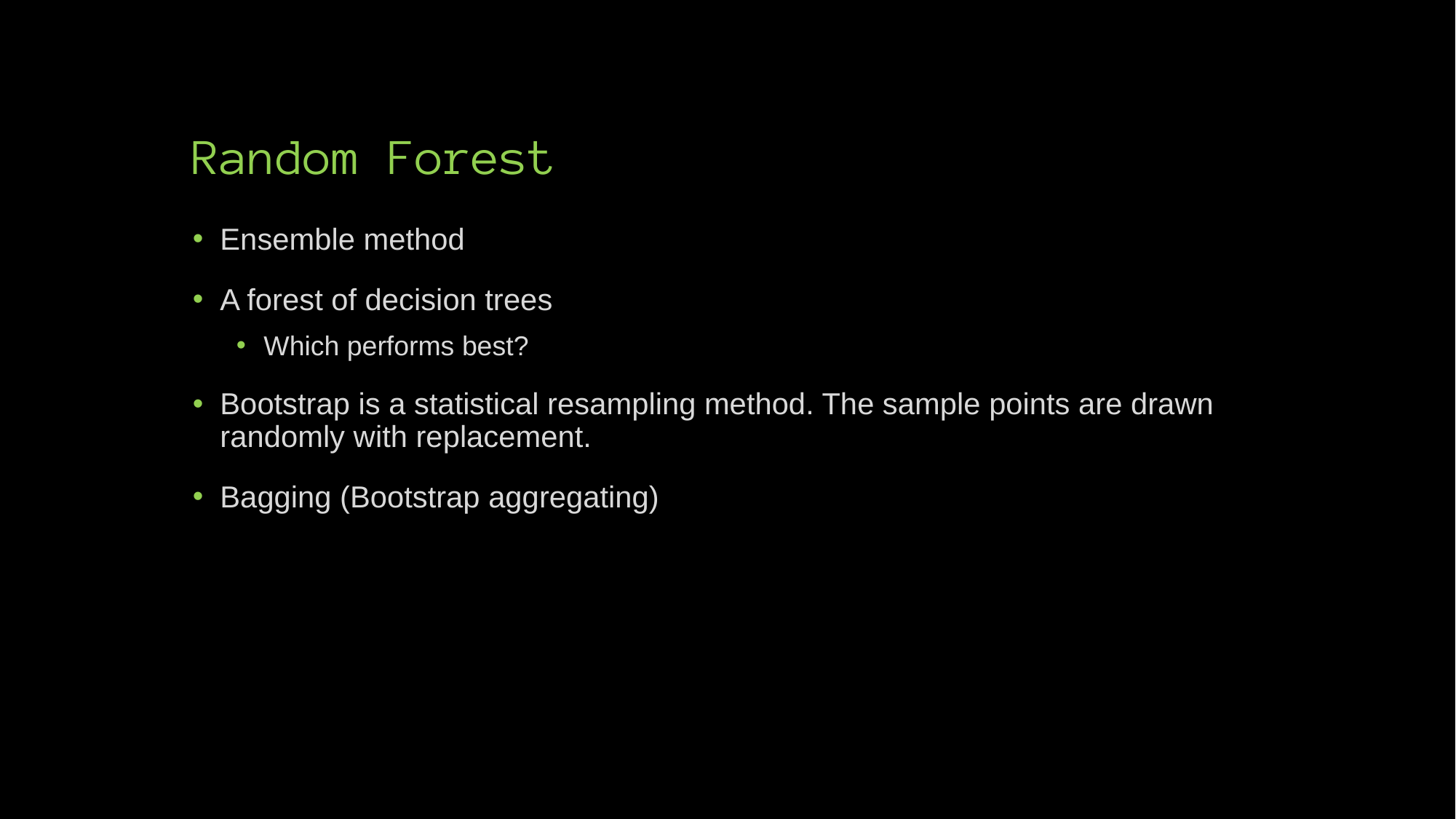

# Random Forest
Ensemble method
A forest of decision trees
Which performs best?
Bootstrap is a statistical resampling method. The sample points are drawn randomly with replacement.
Bagging (Bootstrap aggregating)